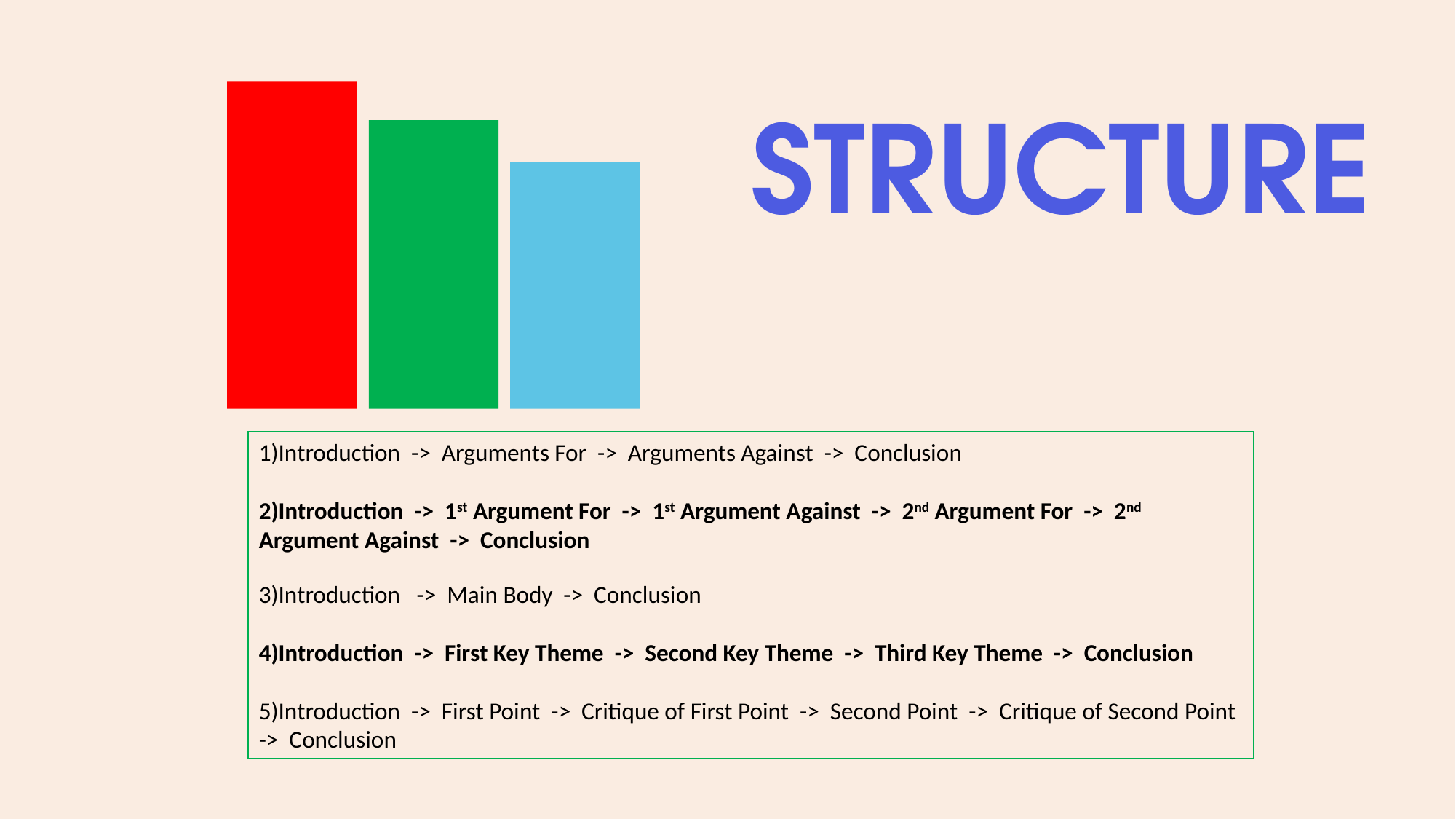

# STRUCTURE
Introduction  ->  Arguments For  ->  Arguments Against  ->  Conclusion

Introduction  ->  1st Argument For  ->  1st Argument Against  ->  2nd Argument For  ->  2nd Argument Against  ->  Conclusion

Introduction   ->  Main Body  ->  Conclusion

Introduction  ->  First Key Theme  ->  Second Key Theme  ->  Third Key Theme  ->  Conclusion

Introduction  ->  First Point  ->  Critique of First Point  ->  Second Point  ->  Critique of Second Point  ->  Conclusion